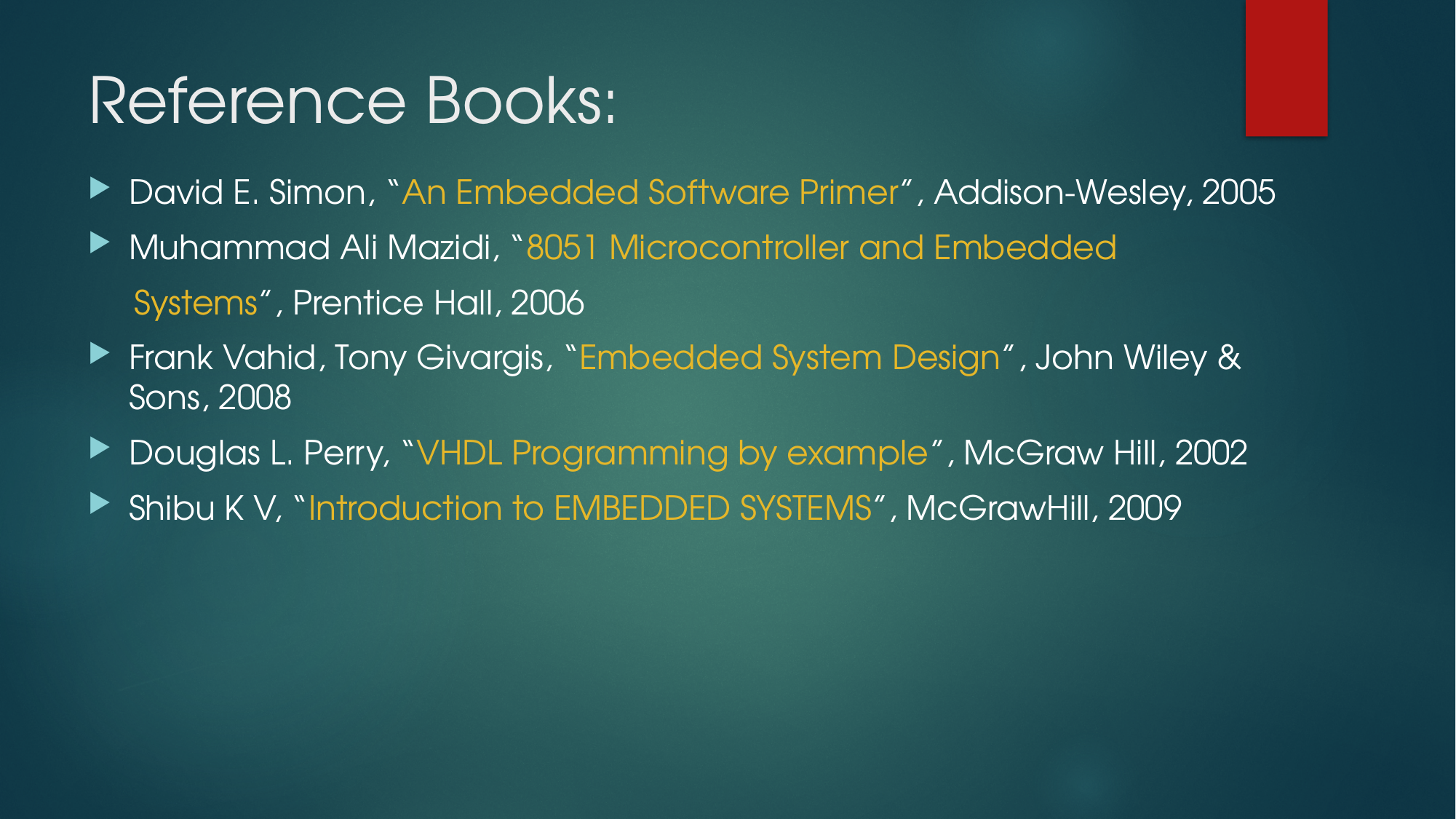

# Reference Books:
David E. Simon, “An Embedded Software Primer”, Addison-Wesley, 2005
Muhammad Ali Mazidi, “8051 Microcontroller and Embedded
     Systems”, Prentice Hall, 2006
Frank Vahid, Tony Givargis, “Embedded System Design”, John Wiley & Sons, 2008
Douglas L. Perry, “VHDL Programming by example”, McGraw Hill, 2002
Shibu K V, “Introduction to EMBEDDED SYSTEMS”, McGrawHill, 2009